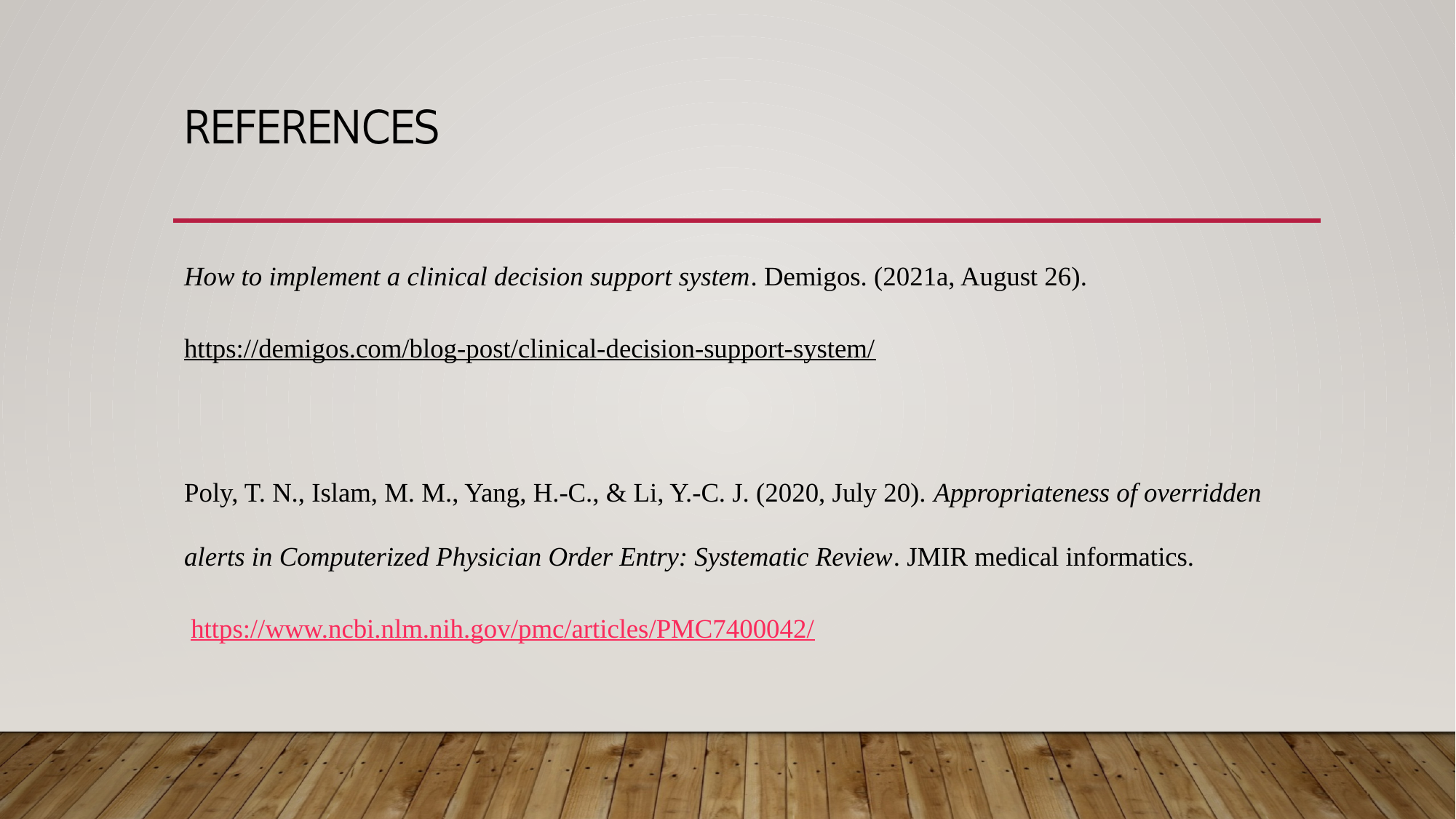

# References
How to implement a clinical decision support system. Demigos. (2021a, August 26).
https://demigos.com/blog-post/clinical-decision-support-system/

Poly, T. N., Islam, M. M., Yang, H.-C., & Li, Y.-C. J. (2020, July 20). Appropriateness of overridden alerts in Computerized Physician Order Entry: Systematic Review. JMIR medical informatics.
 https://www.ncbi.nlm.nih.gov/pmc/articles/PMC7400042/